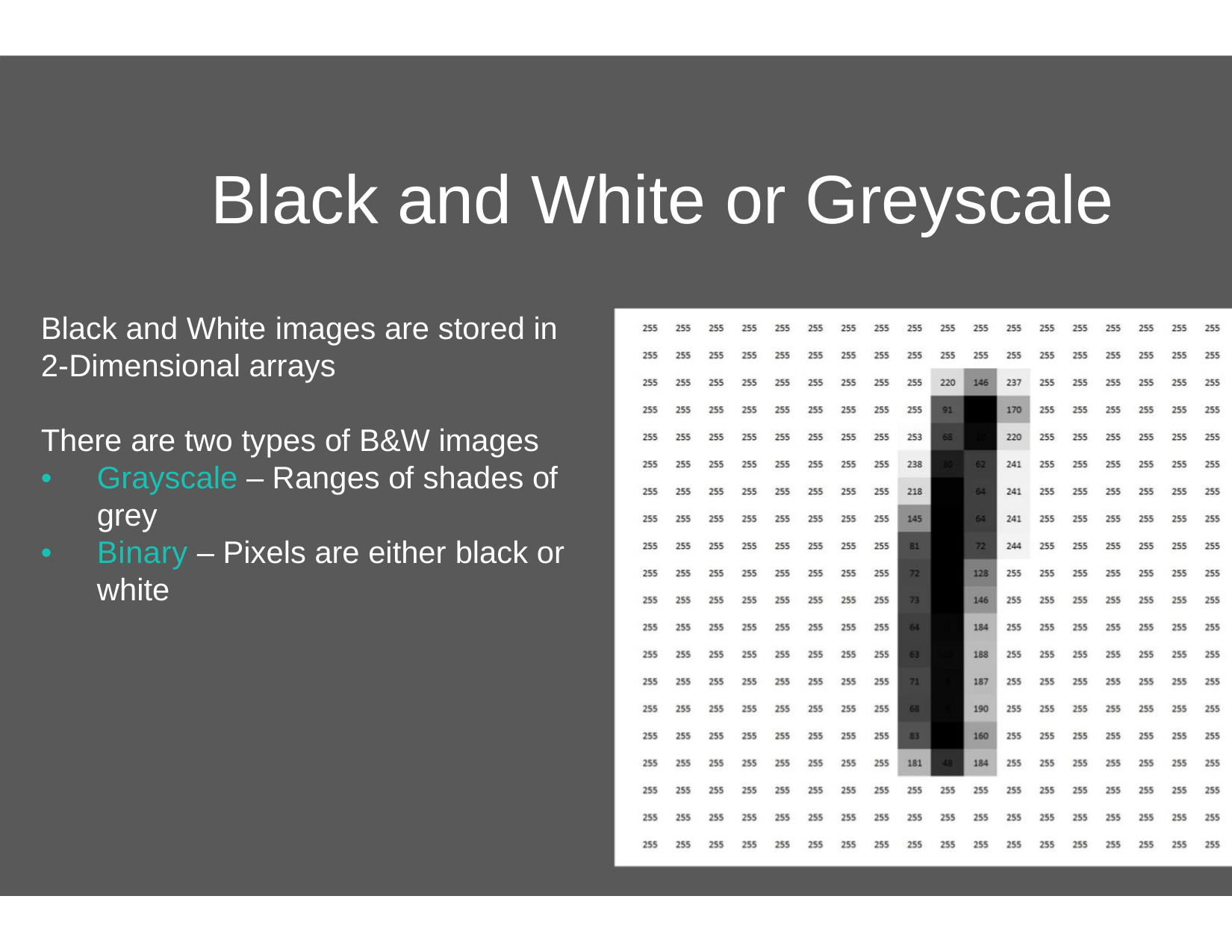

Black and White or Greyscale
Black and White images are stored in
2-Dimensional arrays
There are two types of B&W images
• Grayscale – Ranges of shades of
grey
• Binary – Pixels are either black or
white